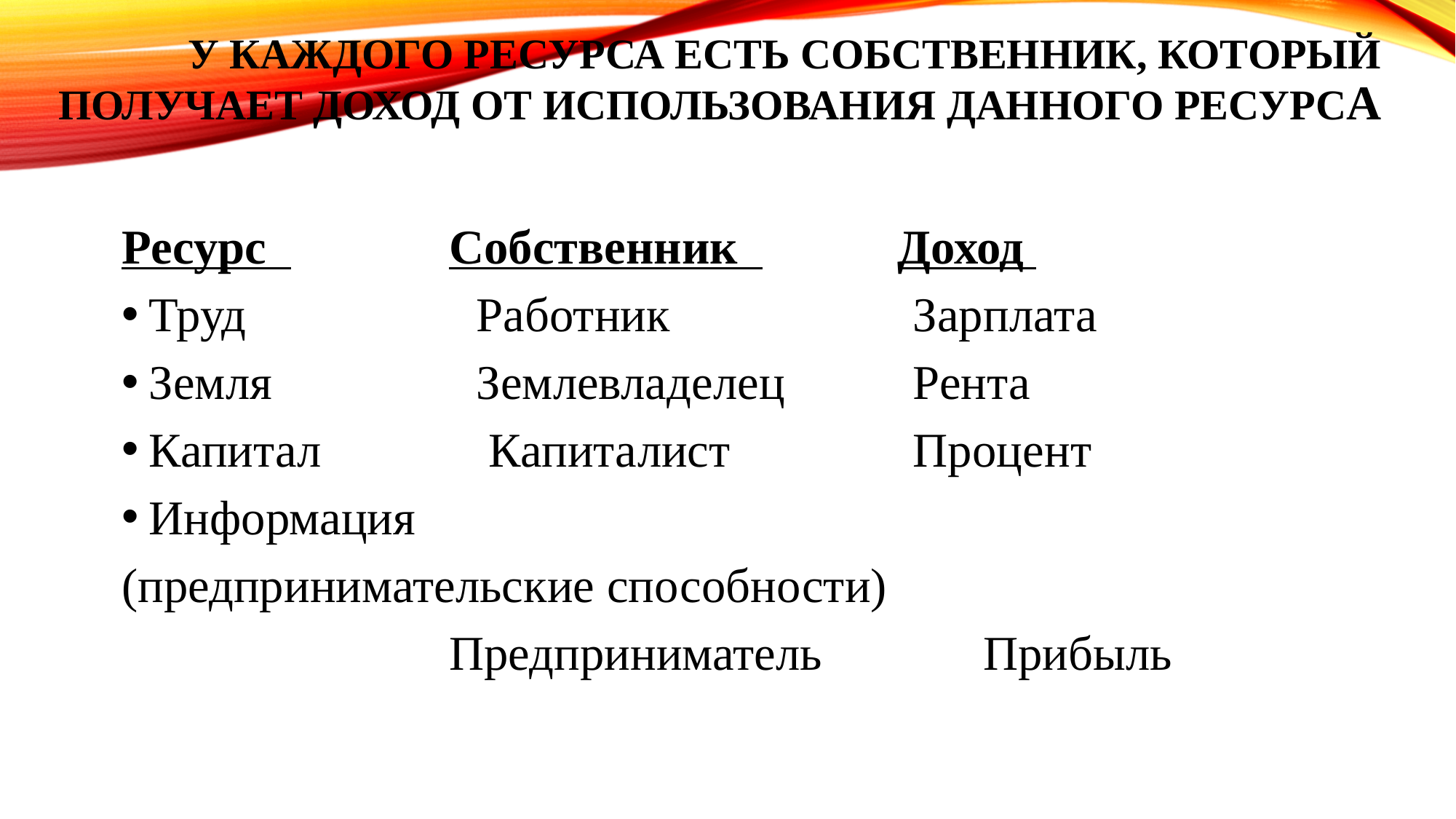

# У каждого ресурса есть собственник, который получает доход от использования данного ресурса
Ресурс  		Собственник   		 Доход
Труд   		Работник			Зарплата
Земля		Землевладелец		Рента
Капитал	          Капиталист		Процент
Информация
(предпринимательские способности)
			Предприниматель	        Прибыль